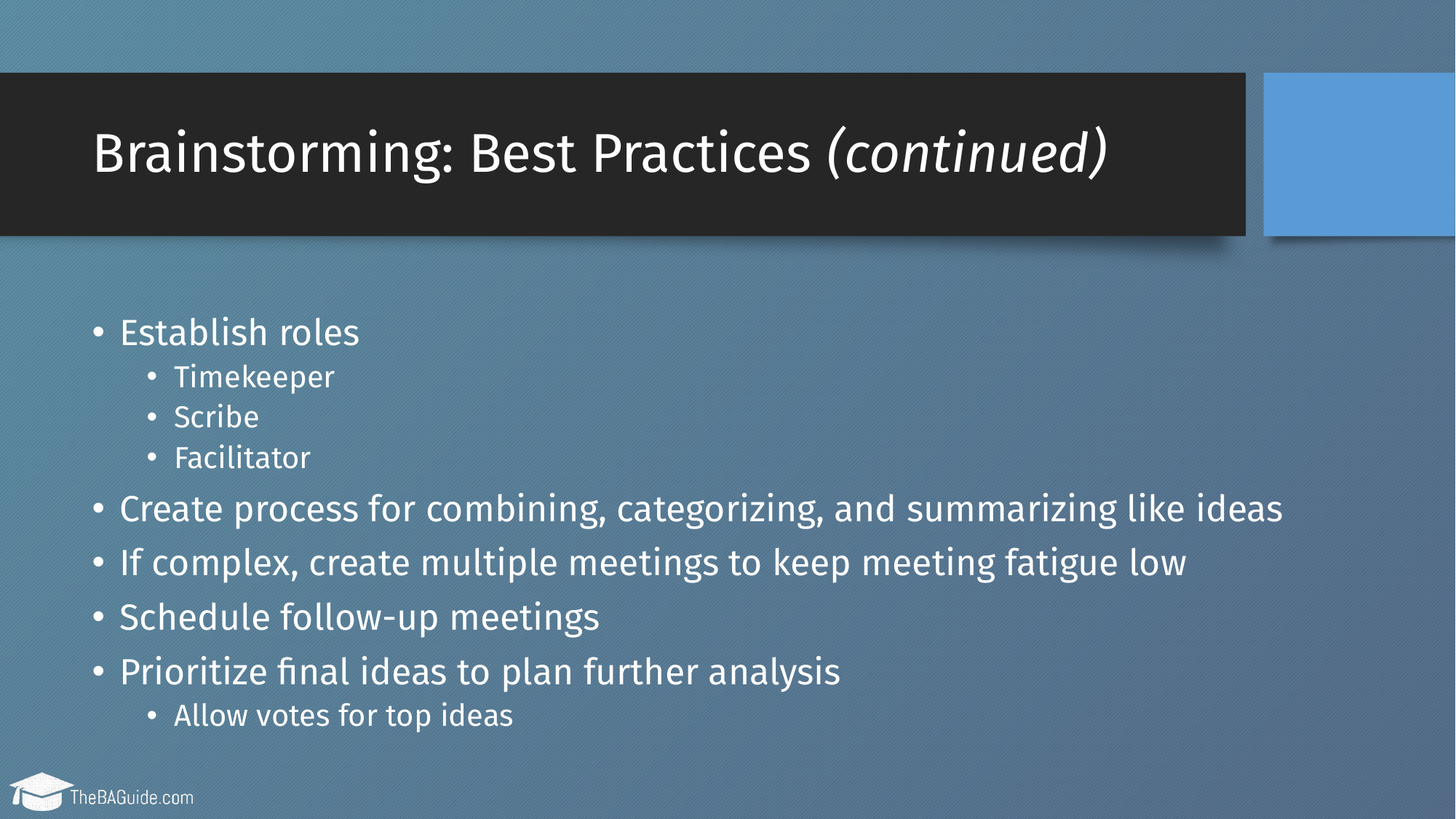

# Brainstorming: Best Practices (continued)

Establish roles
Timekeeper
Scribe
Facilitator
Create process for combining, categorizing, and summarizing like ideas
If complex, create multiple meetings to keep meeting fatigue low
Schedule follow-up meetings
Prioritize final ideas to plan further analysis
Allow votes for top ideas